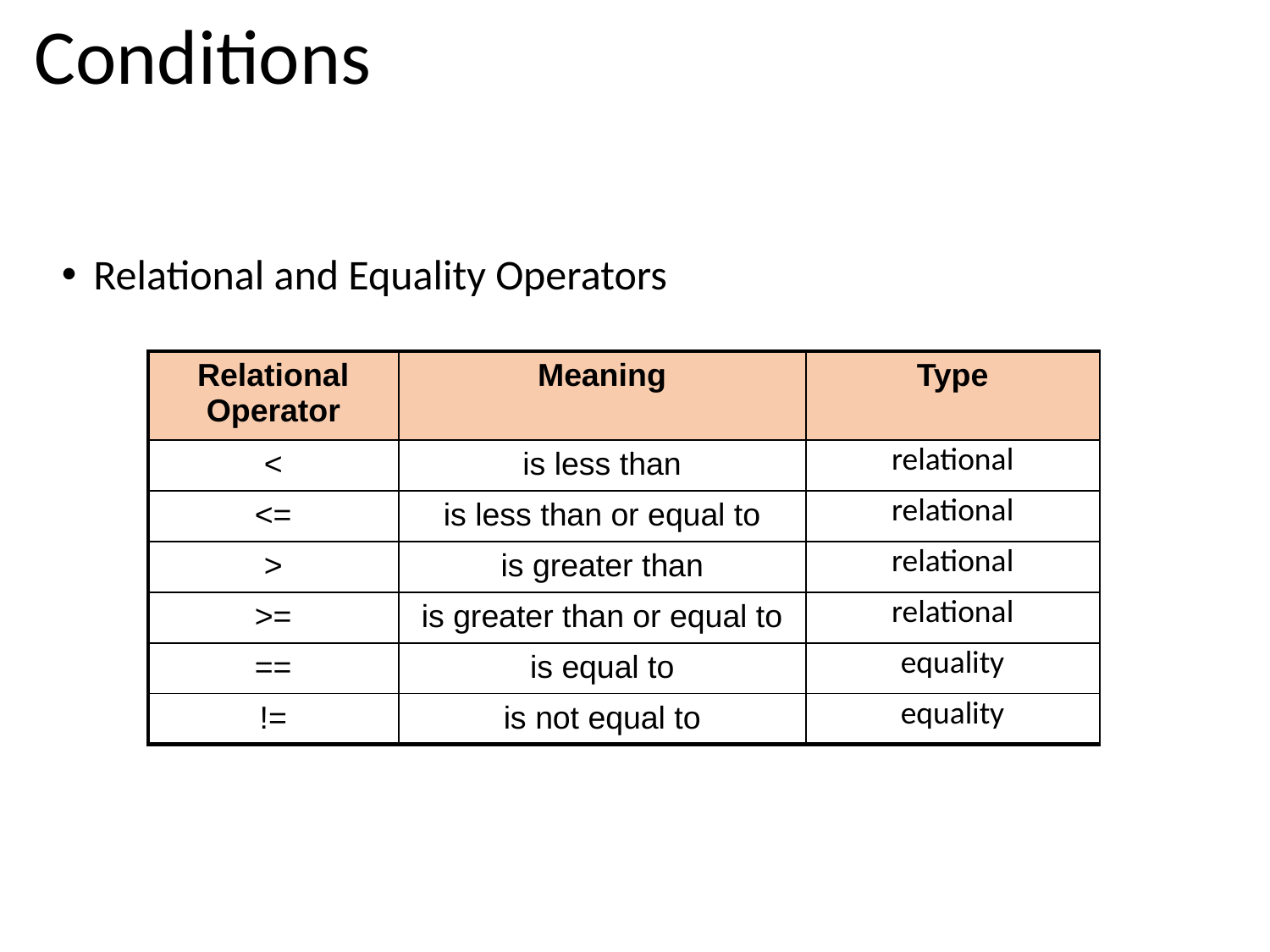

# Conditions
Relational and Equality Operators

| Relational Operator | Meaning | Type |
| --- | --- | --- |
| < | is less than | relational |
| <= | is less than or equal to | relational |
| > | is greater than | relational |
| >= | is greater than or equal to | relational |
| == | is equal to | equality |
| != | is not equal to | equality |